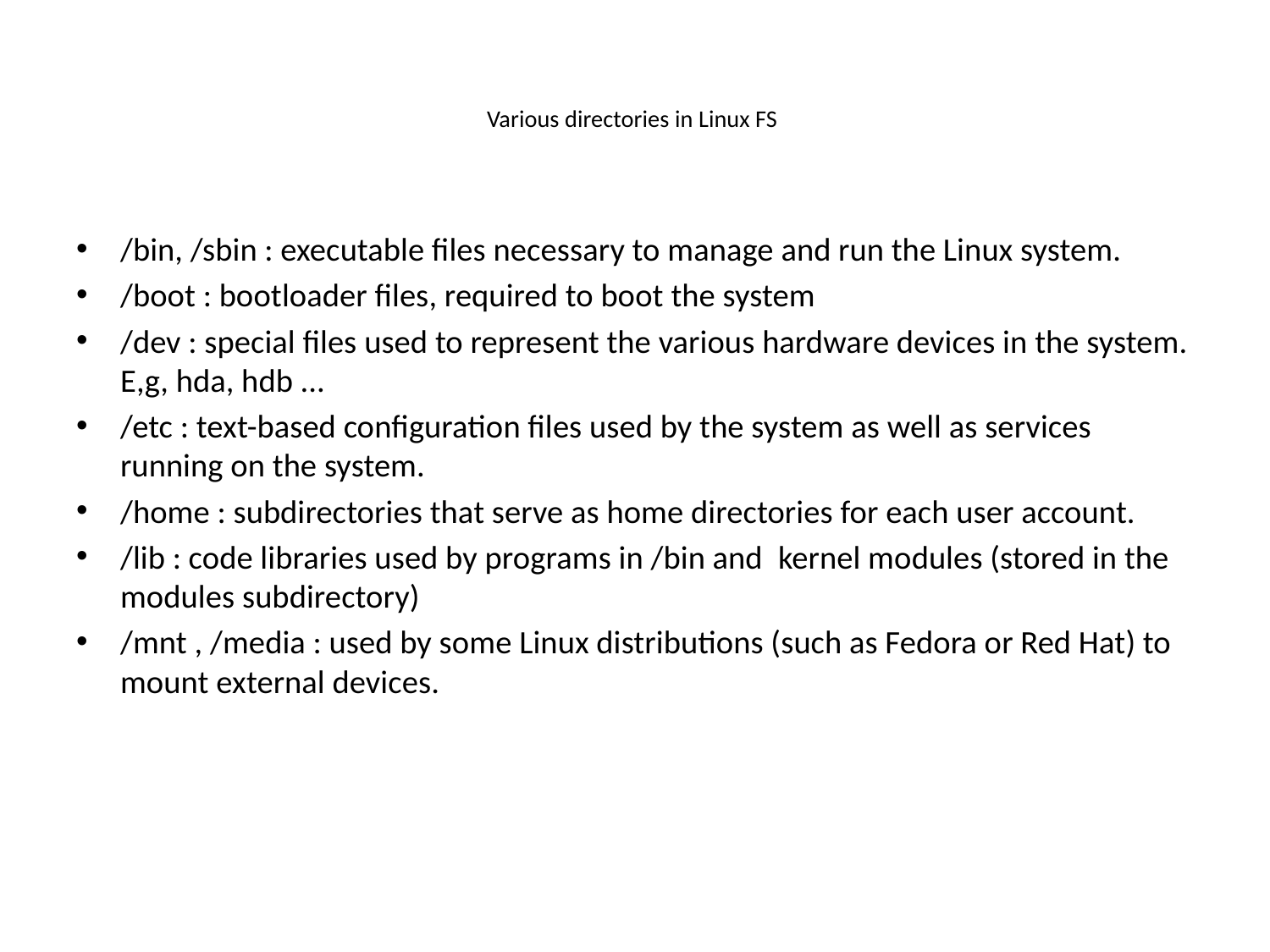

# Various directories in Linux FS
/bin, /sbin : executable files necessary to manage and run the Linux system.
/boot : bootloader files, required to boot the system
/dev : special files used to represent the various hardware devices in the system. E,g, hda, hdb ...
/etc : text-based configuration files used by the system as well as services running on the system.
/home : subdirectories that serve as home directories for each user account.
/lib : code libraries used by programs in /bin and  kernel modules (stored in the modules subdirectory)
/mnt , /media : used by some Linux distributions (such as Fedora or Red Hat) to mount external devices.